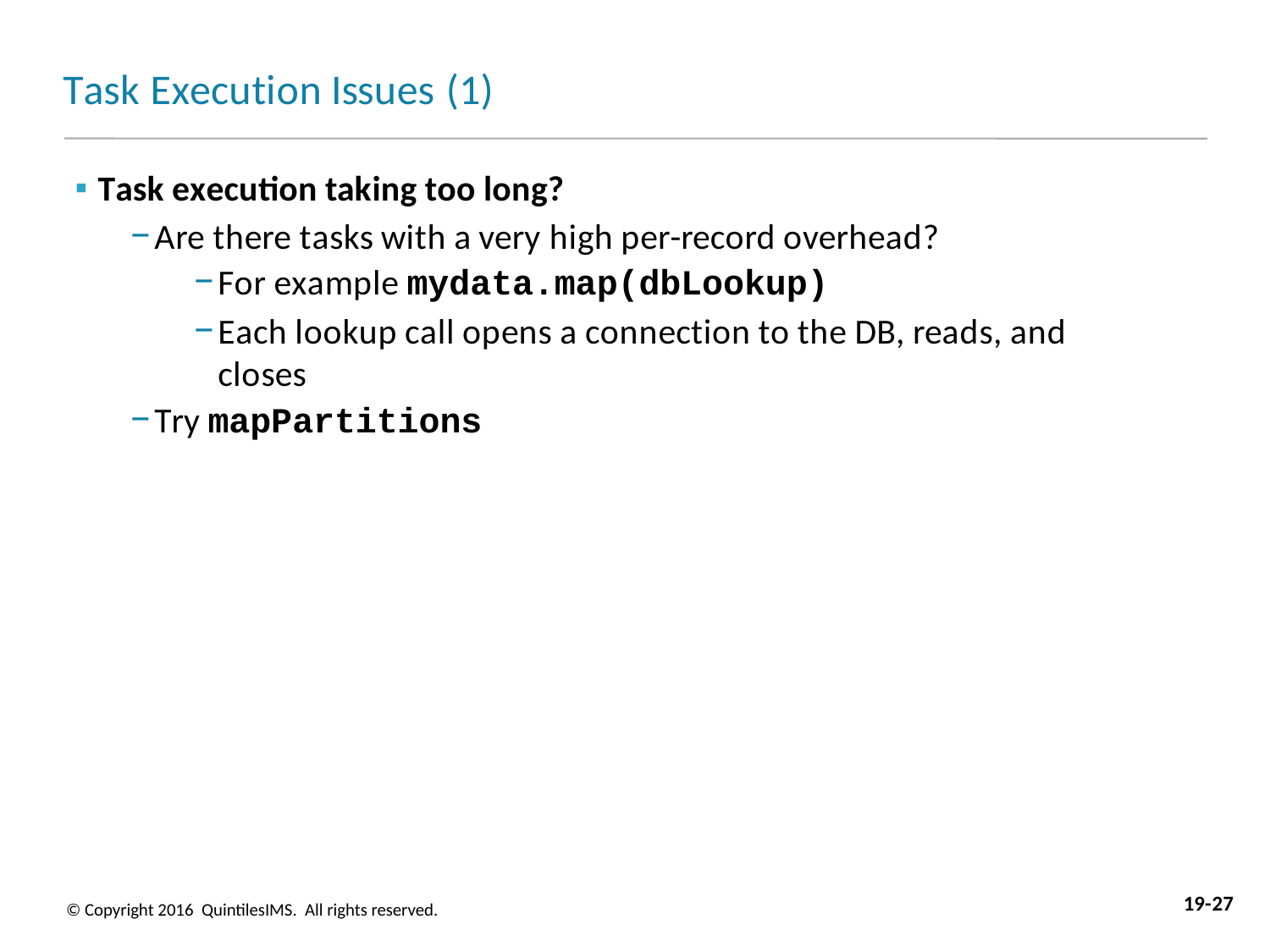

# Task Execution Issues (1)
Task execution taking too long?
Are there tasks with a very high per-record overhead?
For example mydata.map(dbLookup)
Each lookup call opens a connection to the DB, reads, and closes
Try mapPartitions
19-27
© Copyright 2016  QuintilesIMS.  All rights reserved.